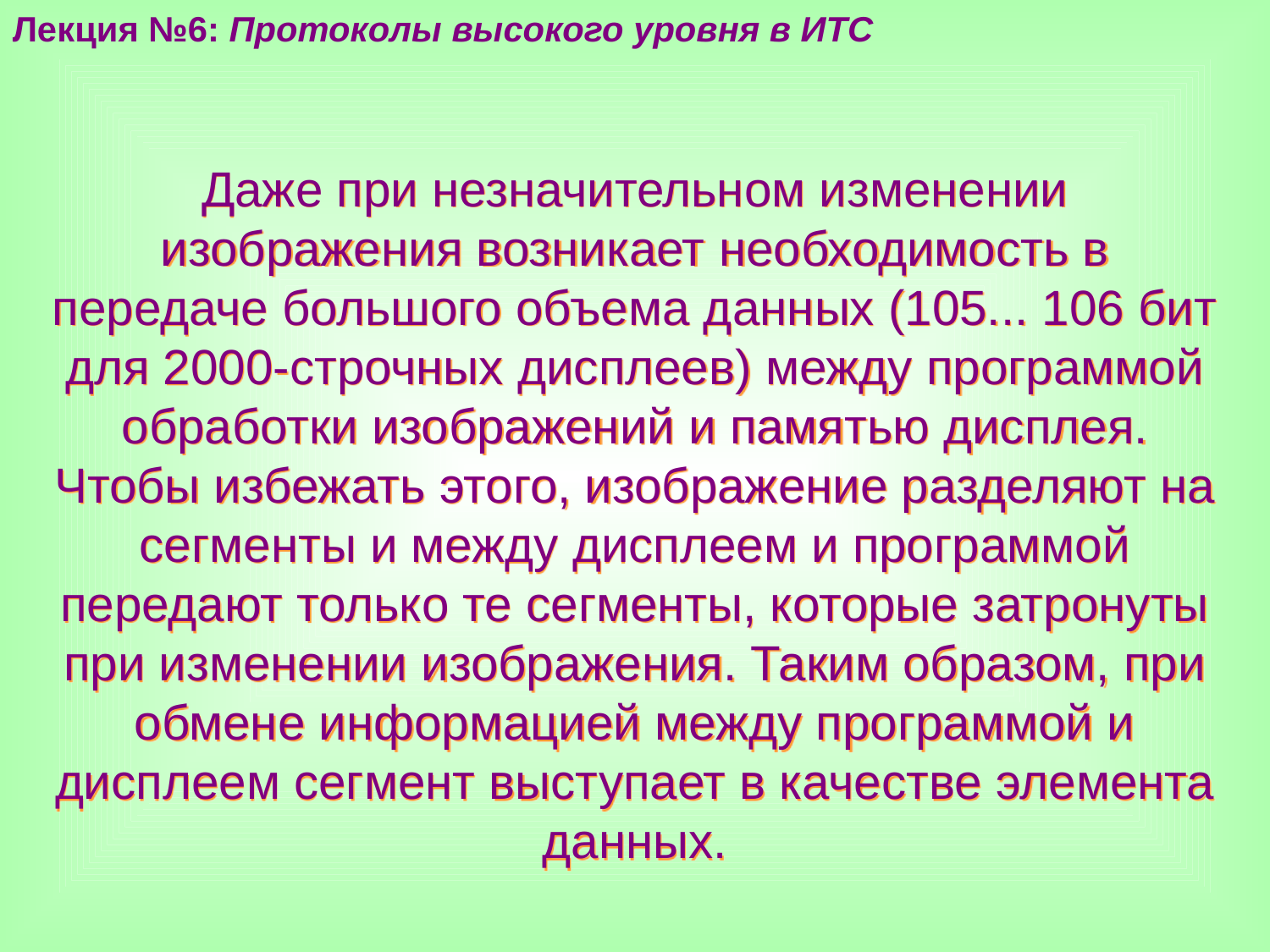

Лекция №6: Протоколы высокого уровня в ИТС
Даже при незначительном изменении изображения возникает необходимость в передаче большого объема данных (105... 106 бит для 2000-строчных дисплеев) между программой обработки изображений и памятью дисплея. Чтобы избежать этого, изображение разделяют на сегменты и между дисплеем и программой передают только те сегменты, которые затронуты при изменении изображения. Таким образом, при обмене информацией между программой и дисплеем сегмент выступает в качестве элемента данных.